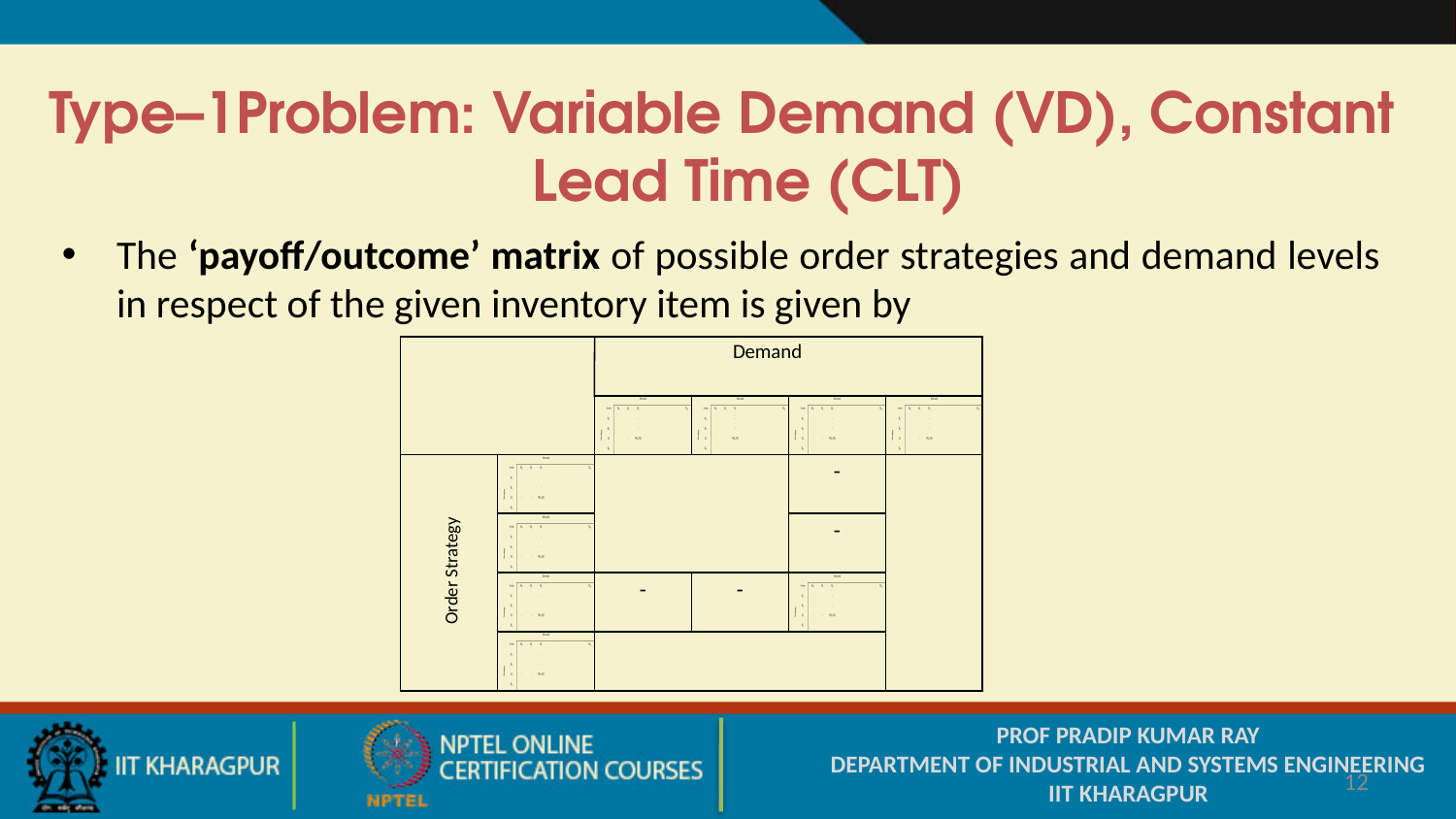

Type–1Problem: Variable Demand (VD), Constant Lead Time (CLT)
The ‘payoff/outcome’ matrix of possible order strategies and demand levels in respect of the given inventory item is given by
| Demand |  |  |  |  |  |
| --- | --- | --- | --- | --- | --- |
|  |  |  |  |  |  |
| Order Strategy |  |  |  | - |  |
|  |  |  |  | - |  |
|  |  | - | - |  |  |
|  |  |  |  |  |  |
PROF PRADIP KUMAR RAY
DEPARTMENT OF INDUSTRIAL AND SYSTEMS ENGINEERING
IIT KHARAGPUR
12